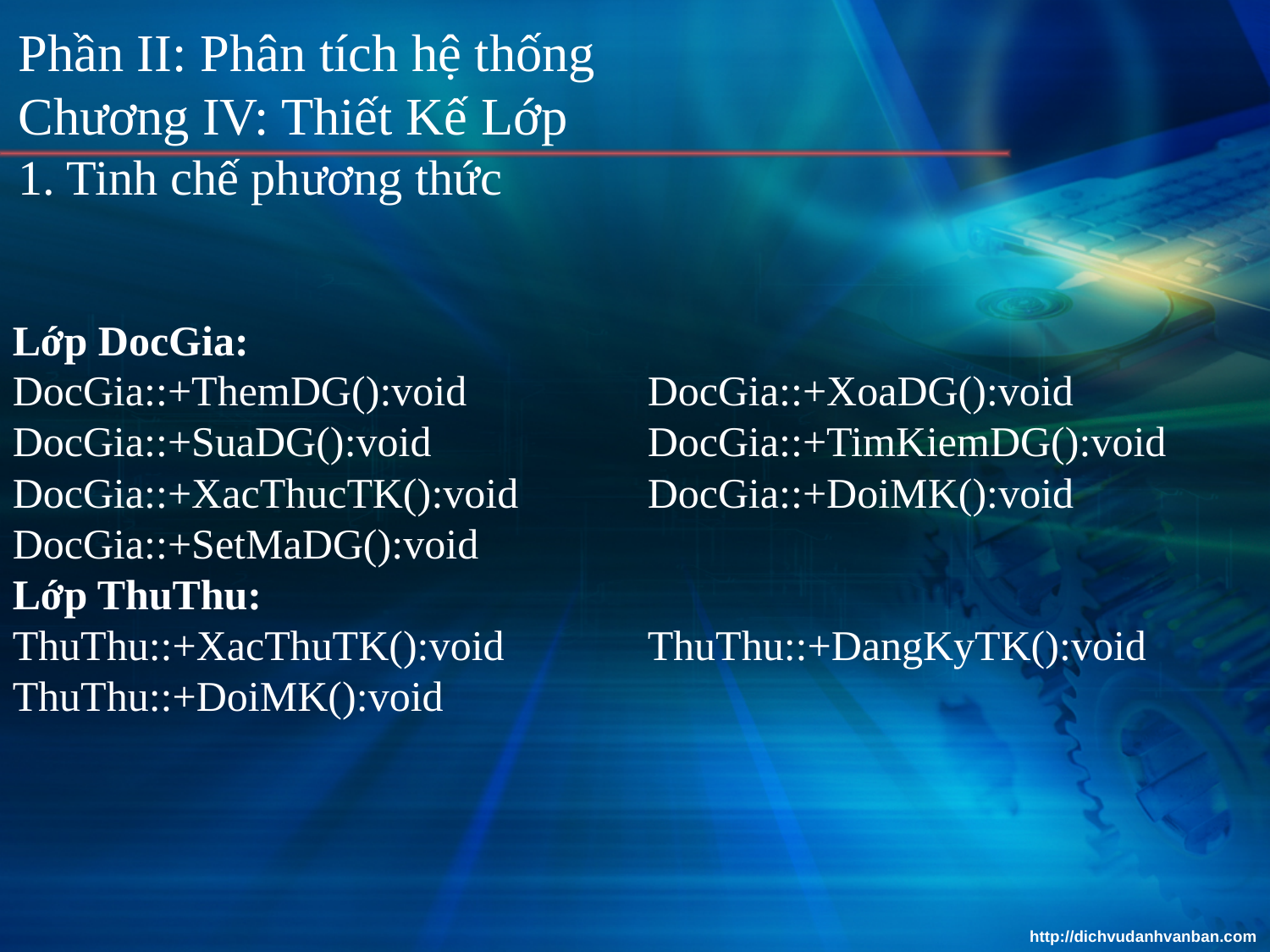

# Phần II: Phân tích hệ thống Chương IV: Thiết Kế Lớp 1. Tinh chế phương thức
Lớp DocGia:
DocGia::+ThemDG():void		DocGia::+XoaDG():void
DocGia::+SuaDG():void		DocGia::+TimKiemDG():void
DocGia::+XacThucTK():void		DocGia::+DoiMK():void
DocGia::+SetMaDG():void
Lớp ThuThu:
ThuThu::+XacThuTK():void		ThuThu::+DangKyTK():void
ThuThu::+DoiMK():void